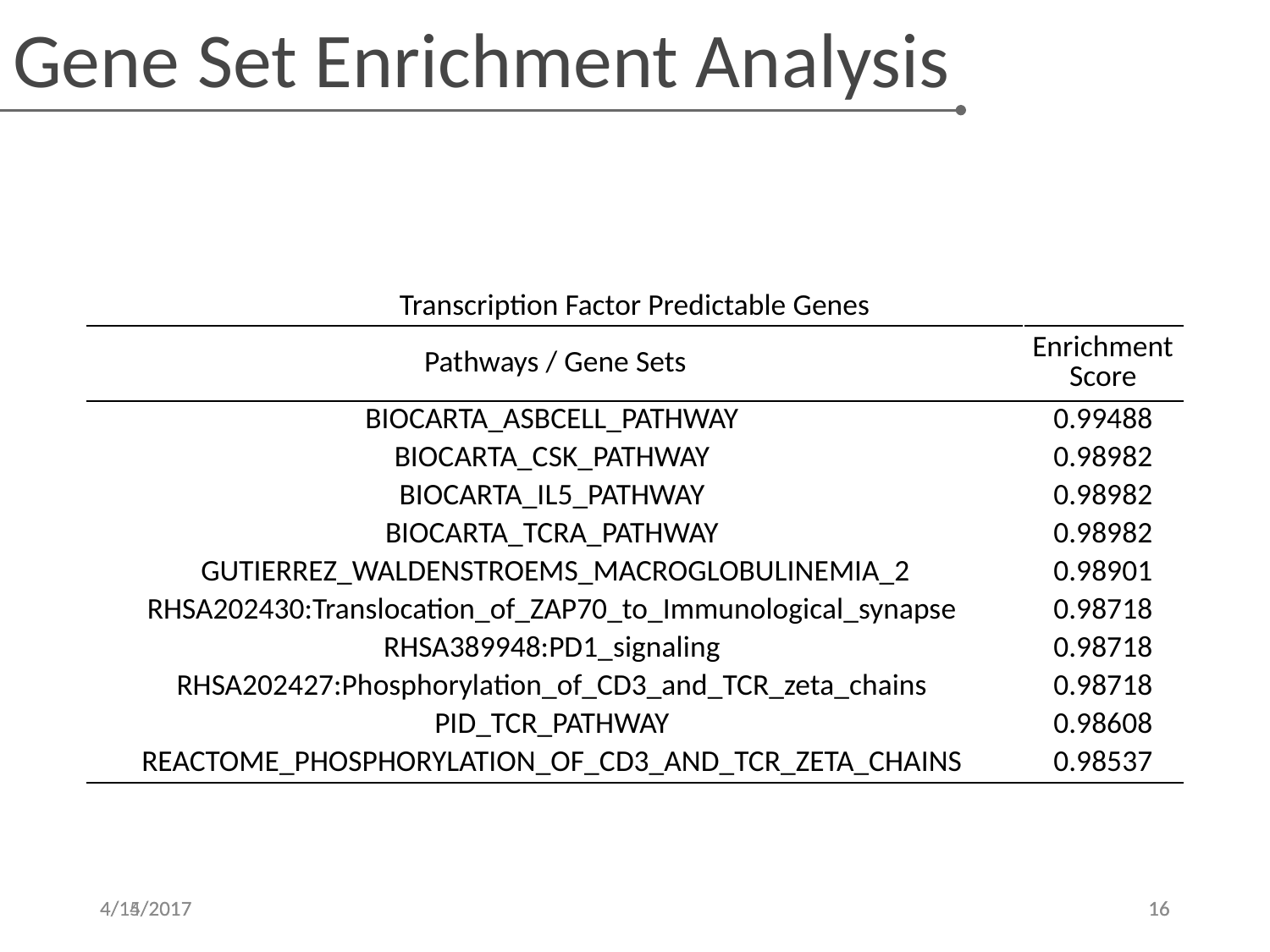

Gene Set Enrichment Analysis
| Transcription Factor Predictable Genes |  |
| --- | --- |
| Pathways / Gene Sets | Enrichment Score |
| BIOCARTA\_ASBCELL\_PATHWAY | 0.99488 |
| BIOCARTA\_CSK\_PATHWAY | 0.98982 |
| BIOCARTA\_IL5\_PATHWAY | 0.98982 |
| BIOCARTA\_TCRA\_PATHWAY | 0.98982 |
| GUTIERREZ\_WALDENSTROEMS\_MACROGLOBULINEMIA\_2 | 0.98901 |
| RHSA202430:Translocation\_of\_ZAP70\_to\_Immunological\_synapse | 0.98718 |
| RHSA389948:PD1\_signaling | 0.98718 |
| RHSA202427:Phosphorylation\_of\_CD3\_and\_TCR\_zeta\_chains | 0.98718 |
| PID\_TCR\_PATHWAY | 0.98608 |
| REACTOME\_PHOSPHORYLATION\_OF\_CD3\_AND\_TCR\_ZETA\_CHAINS | 0.98537 |
4/15/2017
4/14/2017
16
16